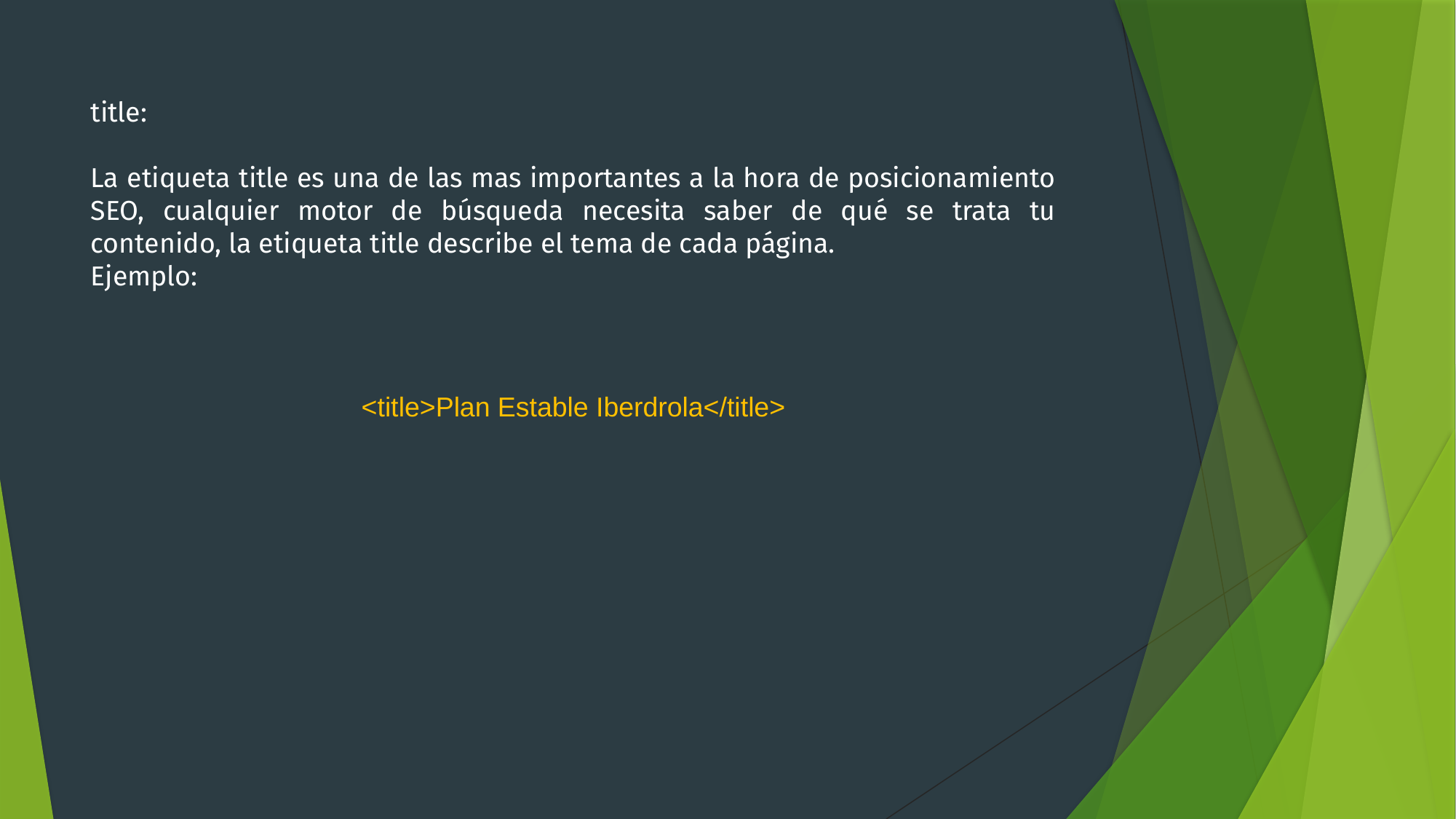

title:

La etiqueta title es una de las mas importantes a la hora de posicionamiento SEO, cualquier motor de búsqueda necesita saber de qué se trata tu contenido, la etiqueta title describe el tema de cada página.
Ejemplo:

<title>Plan Estable Iberdrola</title>